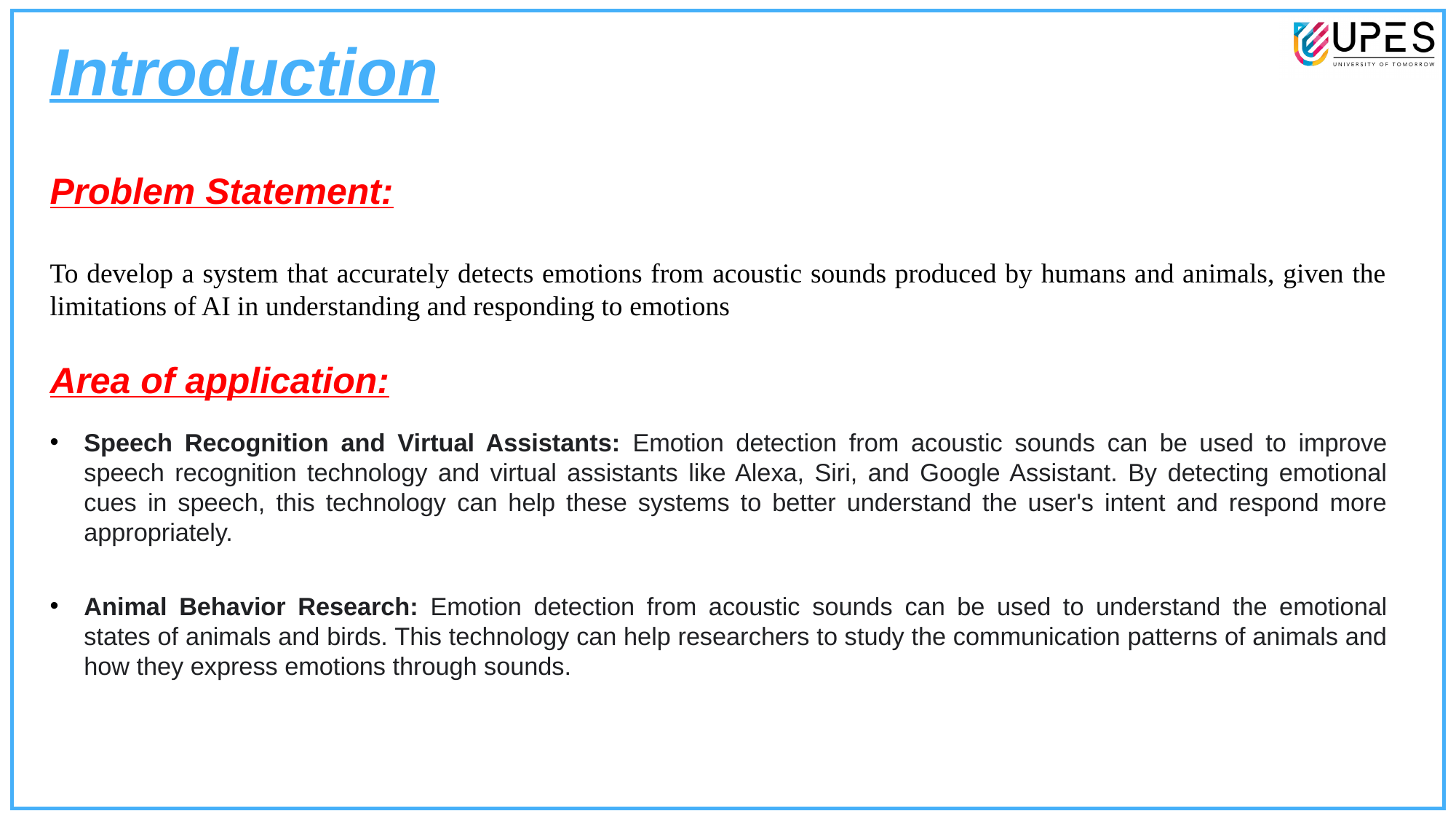

Introduction
Problem Statement:

To develop a system that accurately detects emotions from acoustic sounds produced by humans and animals, given the limitations of AI in understanding and responding to emotions

Area of application:

Speech Recognition and Virtual Assistants: Emotion detection from acoustic sounds can be used to improve speech recognition technology and virtual assistants like Alexa, Siri, and Google Assistant. By detecting emotional cues in speech, this technology can help these systems to better understand the user's intent and respond more appropriately.

Animal Behavior Research: Emotion detection from acoustic sounds can be used to understand the emotional states of animals and birds. This technology can help researchers to study the communication patterns of animals and how they express emotions through sounds.​